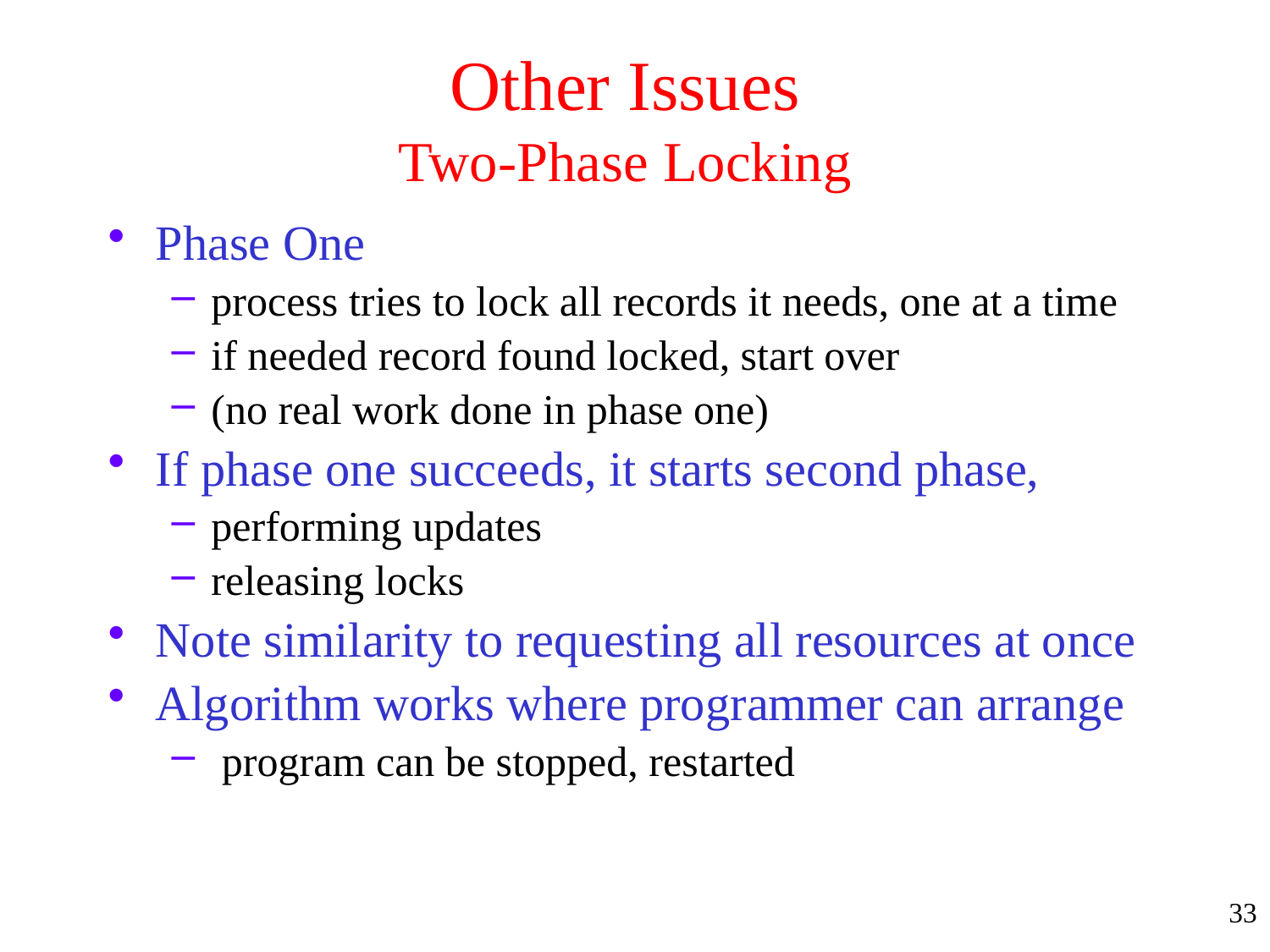

# Other Issues Two-Phase Locking
Phase One
process tries to lock all records it needs, one at a time
if needed record found locked, start over
(no real work done in phase one)
If phase one succeeds, it starts second phase,
performing updates
releasing locks
Note similarity to requesting all resources at once
Algorithm works where programmer can arrange
 program can be stopped, restarted
33